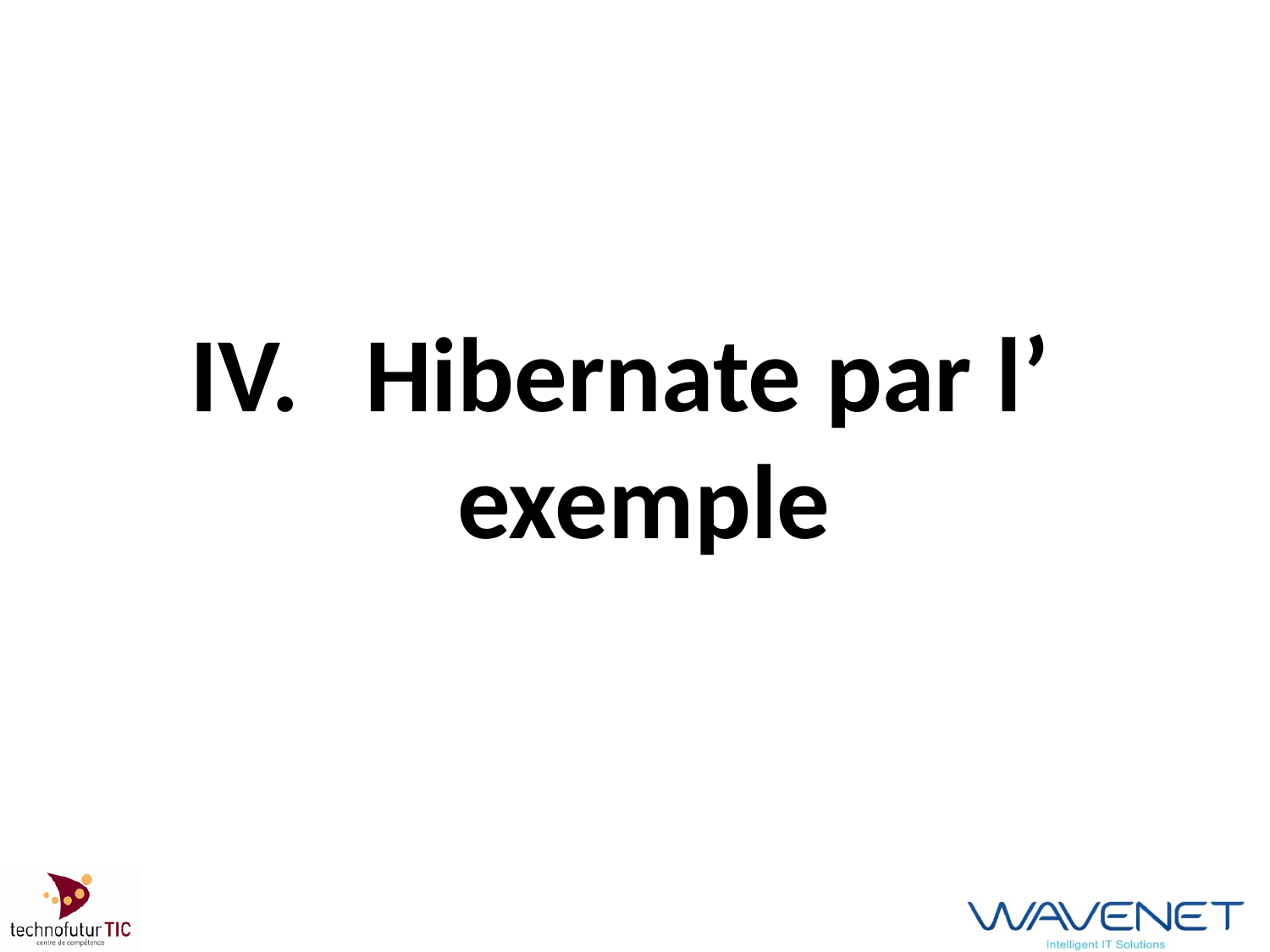

IV.	Hibernate par l’ exemple
Introduction à Hibernate